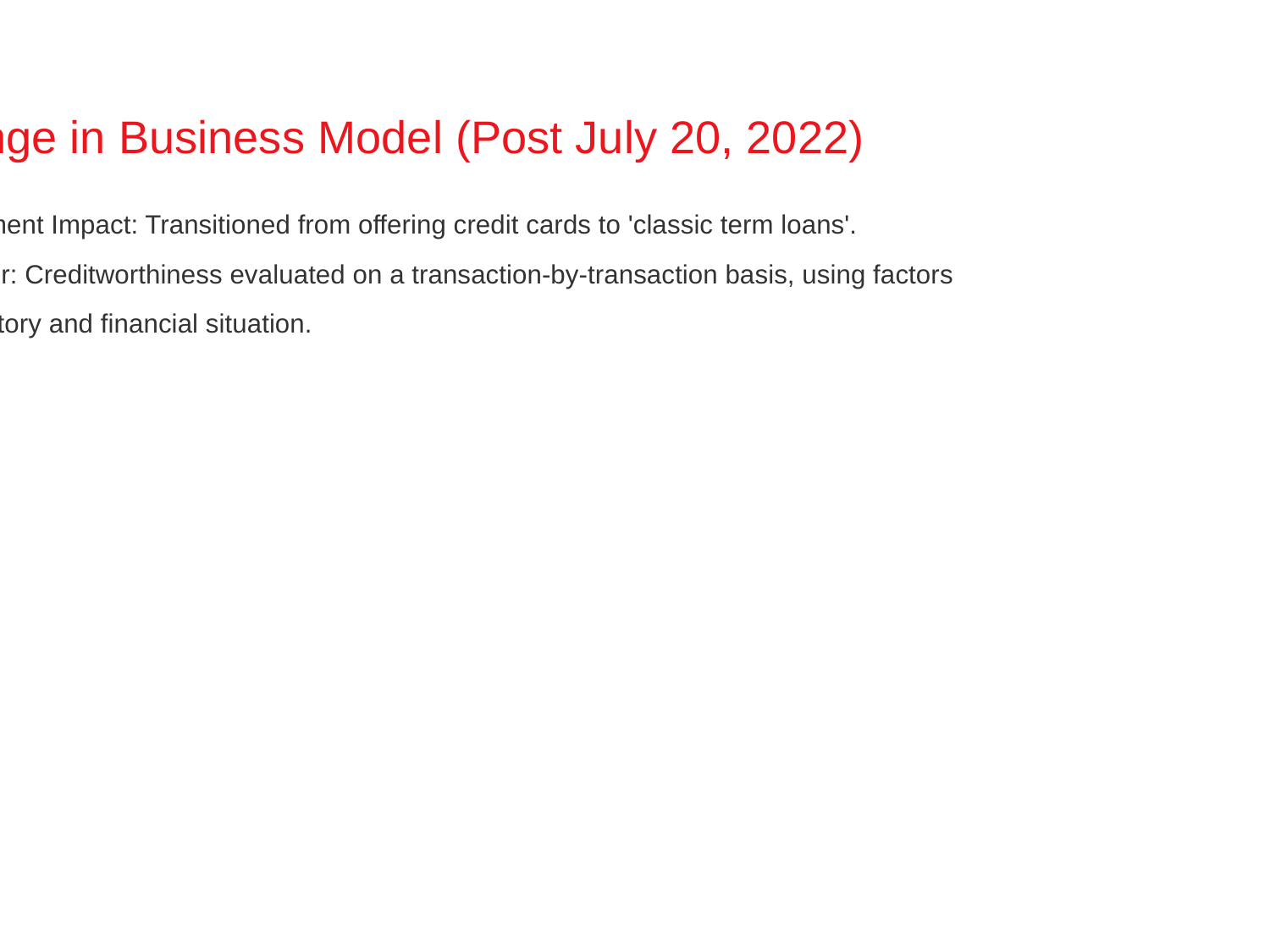

Change in Business Model (Post July 20, 2022)

- RBI Announcement Impact: Transitioned from offering credit cards to 'classic term loans'.
- Purchase Power: Creditworthiness evaluated on a transaction-by-transaction basis, using factors
 like payment history and financial situation.